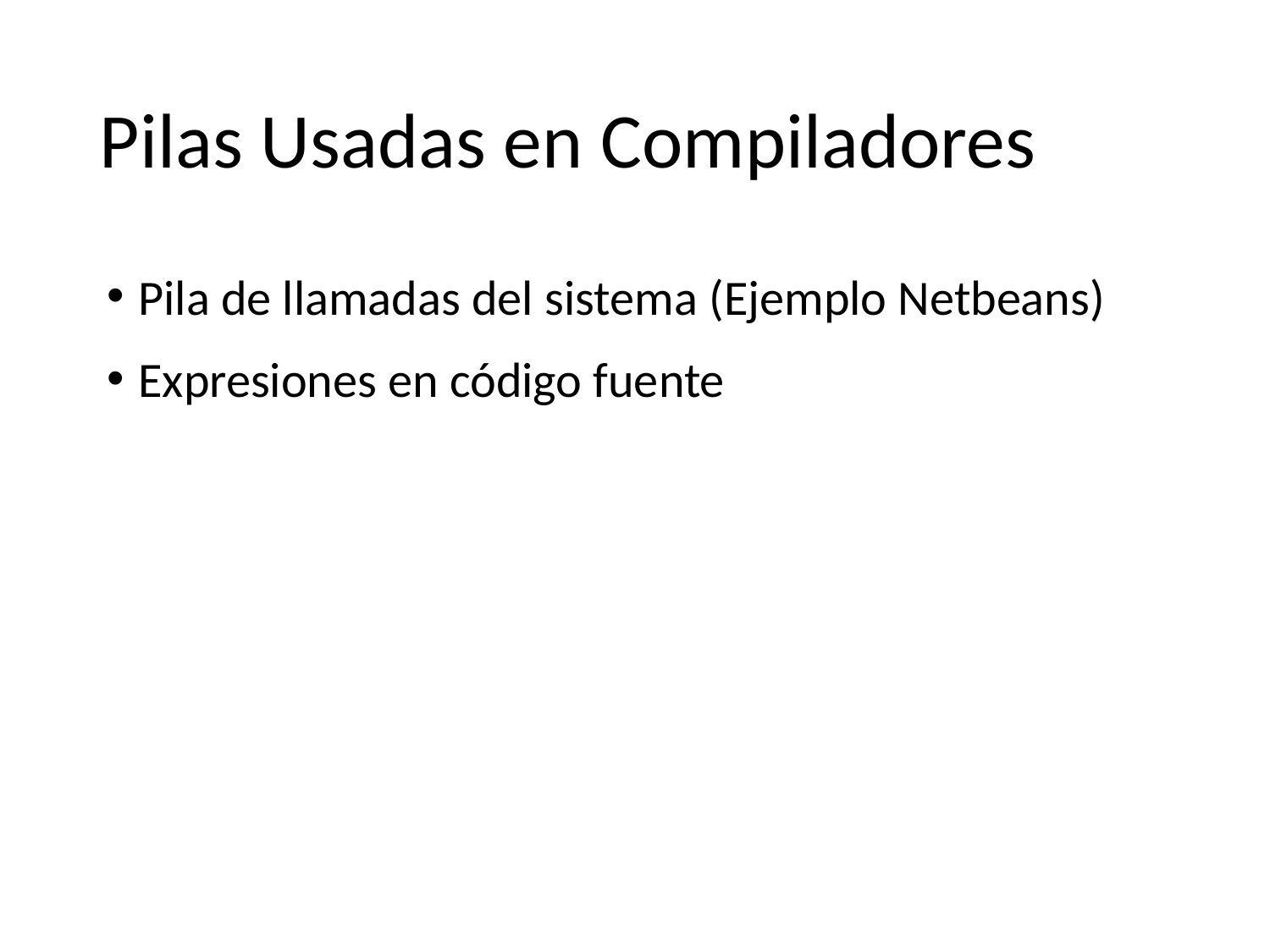

# Pilas Usadas en Compiladores
Pila de llamadas del sistema (Ejemplo Netbeans)
Expresiones en código fuente